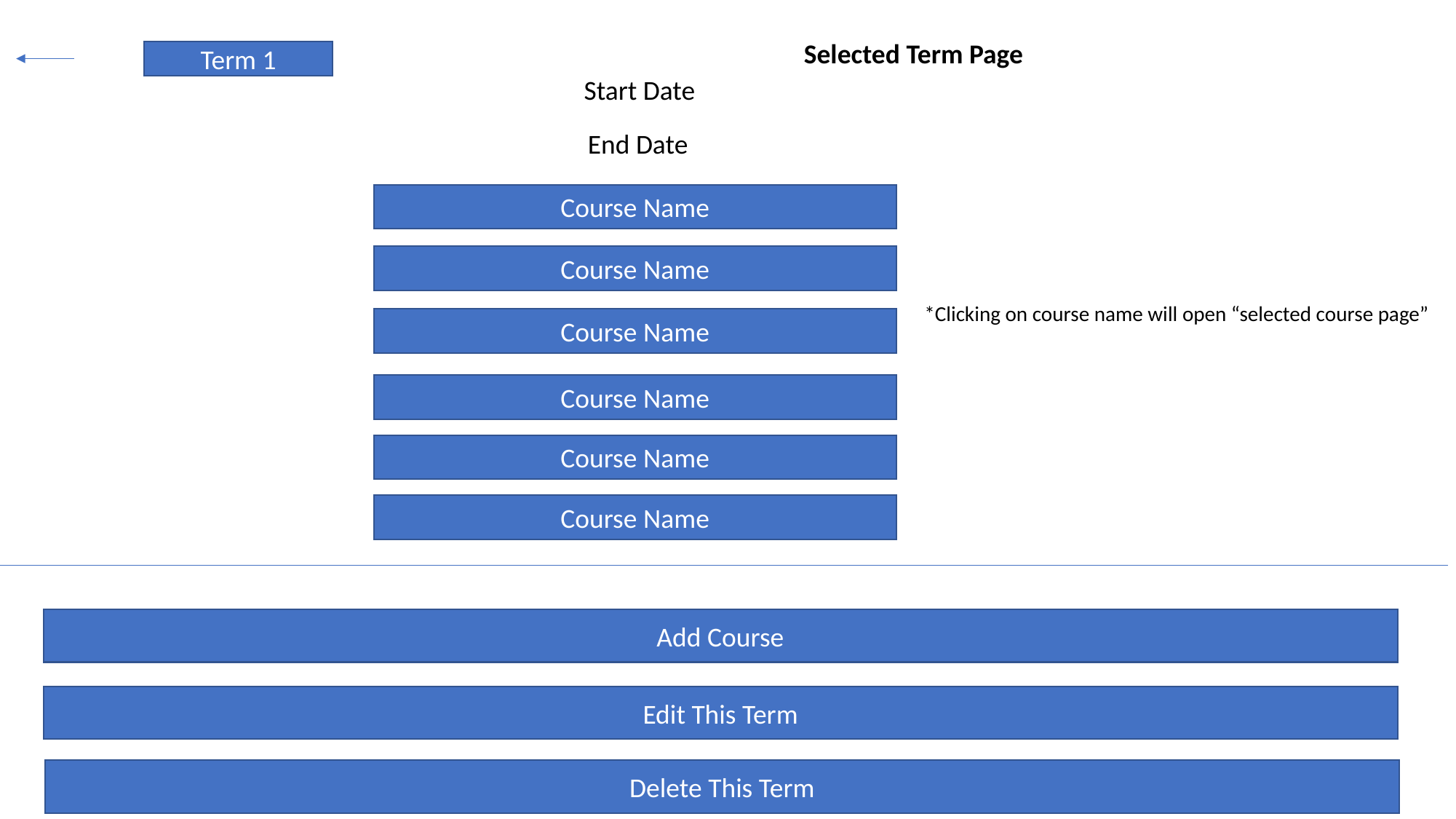

Selected Term Page
Term 1
      Start Date
            End Date
Course Name
Course Name
*Clicking on course name will open “selected course page”
Course Name
Course Name
Course Name
Course Name
Add Course
Edit This Term
Delete This Term